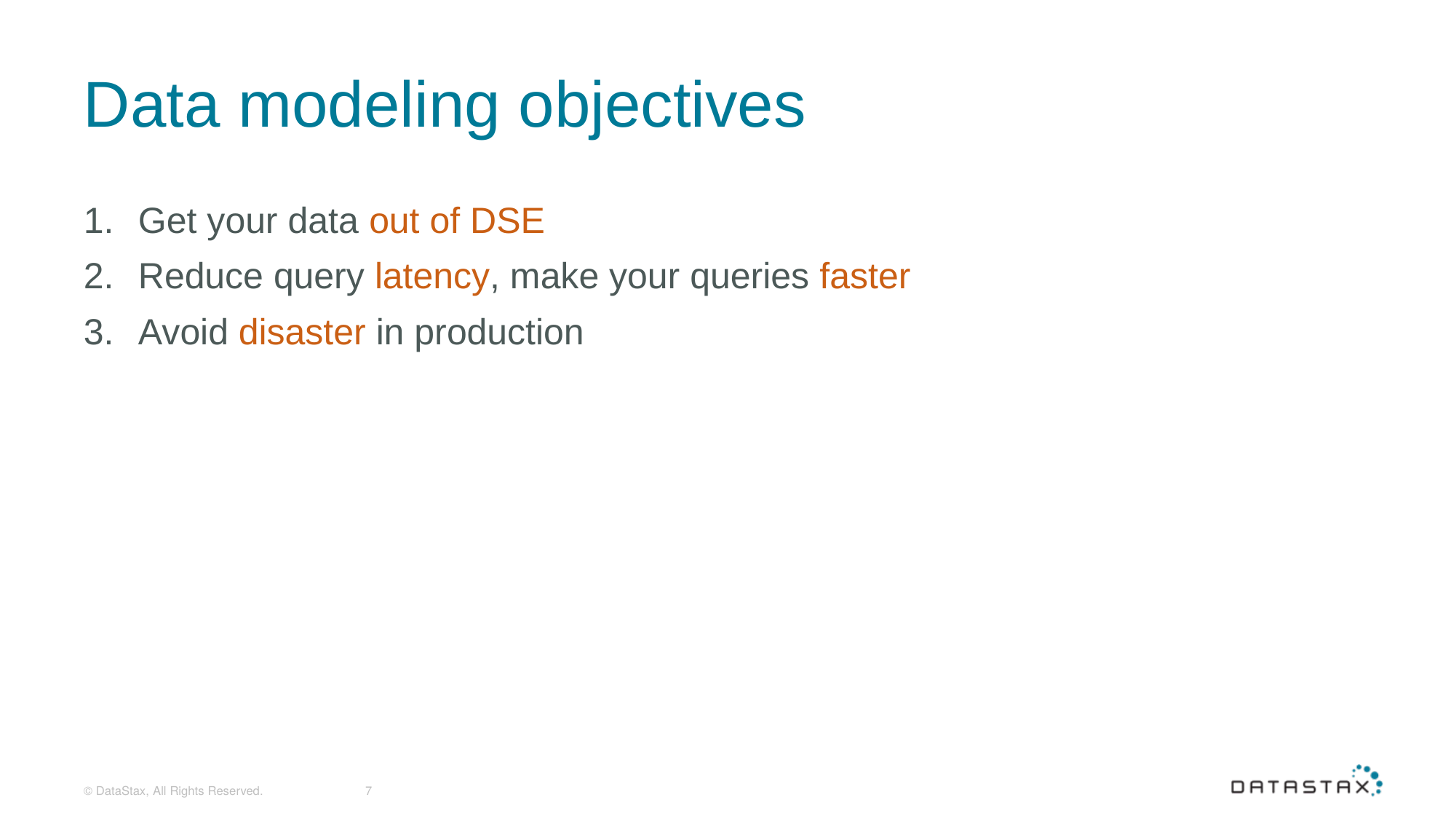

# Data modeling objectives
Get your data out of DSE
Reduce query latency, make your queries faster
Avoid disaster in production

© DataStax, All Rights Reserved.
7